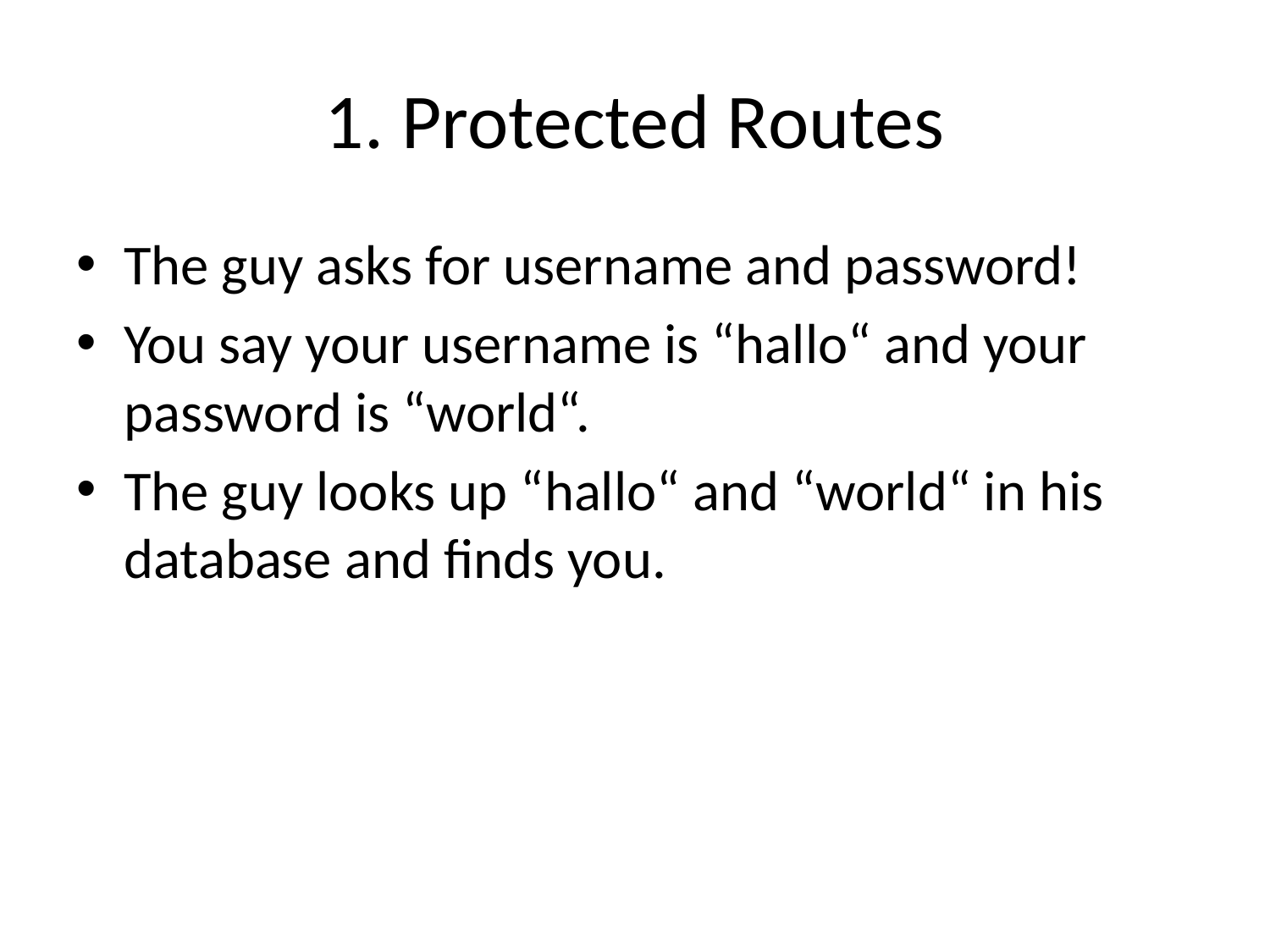

# 1. Protected Routes
The guy asks for username and password!
You say your username is “hallo“ and your password is “world“.
The guy looks up “hallo“ and “world“ in his database and finds you.